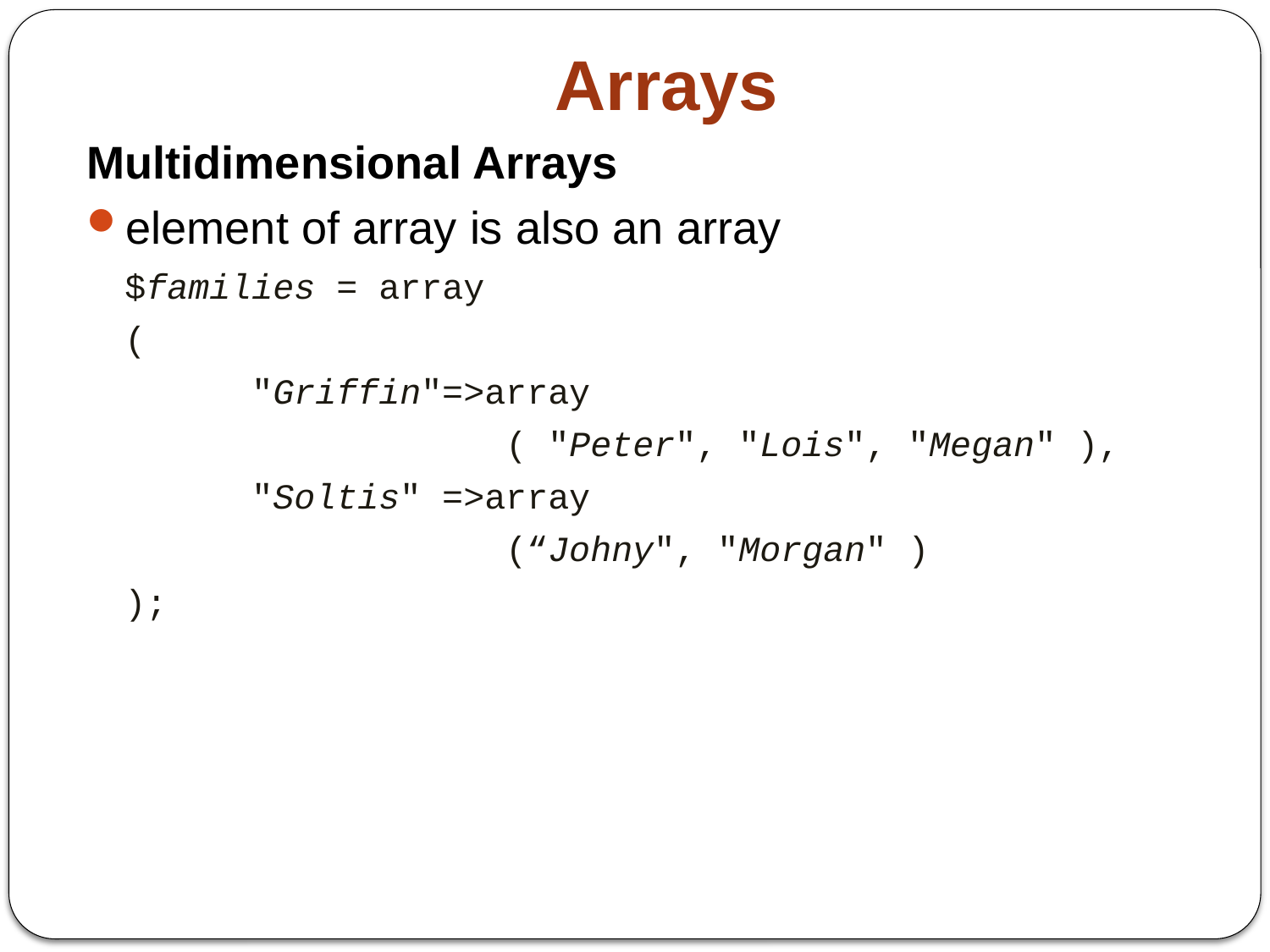

# Arrays
Multidimensional Arrays
element of array is also an array
	$families = array
	(
		"Griffin"=>array
				( "Peter", "Lois", "Megan" ),
		"Soltis" =>array
				(“Johny", "Morgan" )
	);